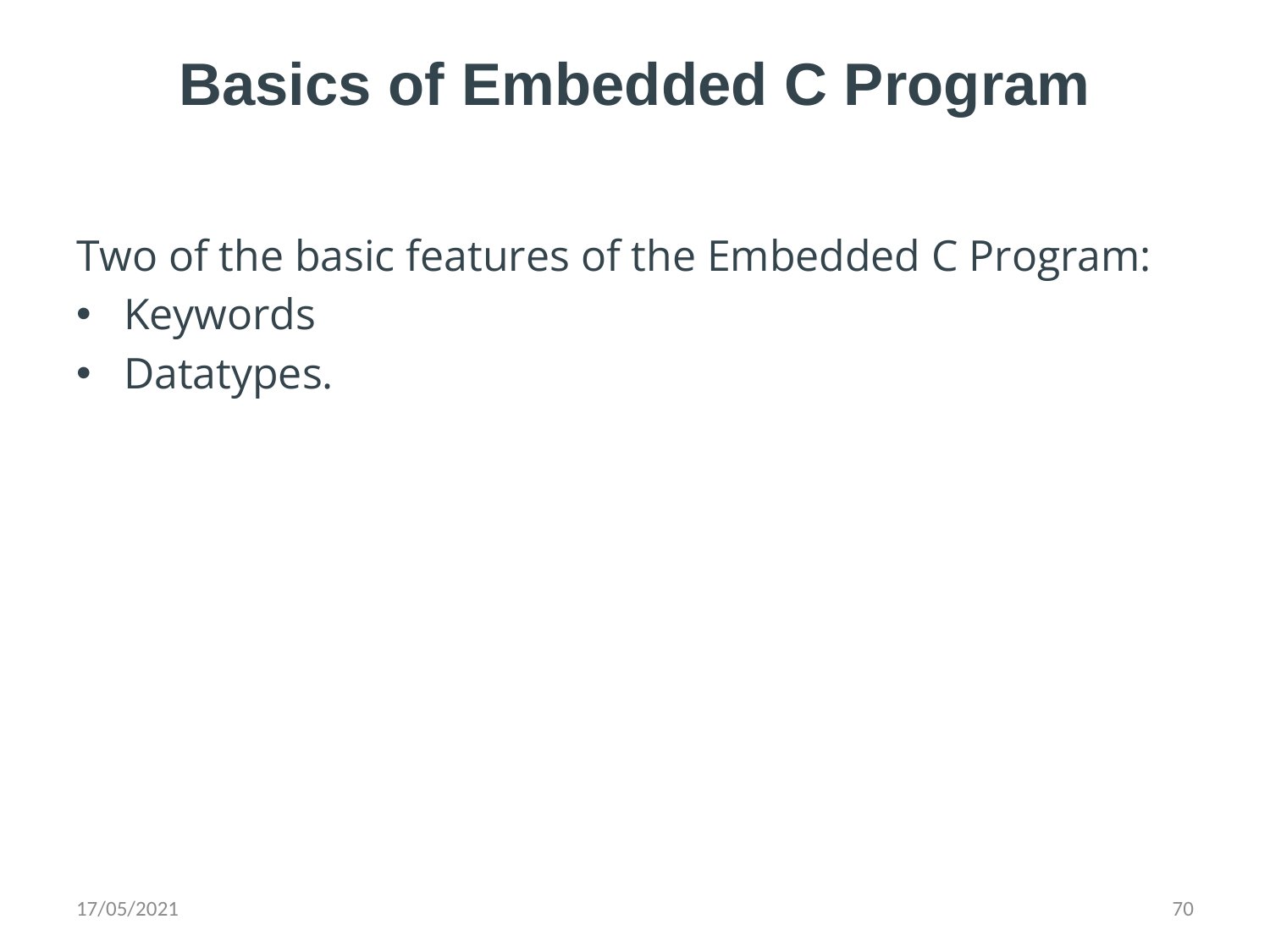

# Basics of Embedded C Program
Two of the basic features of the Embedded C Program:
Keywords
Datatypes.
17/05/2021

70